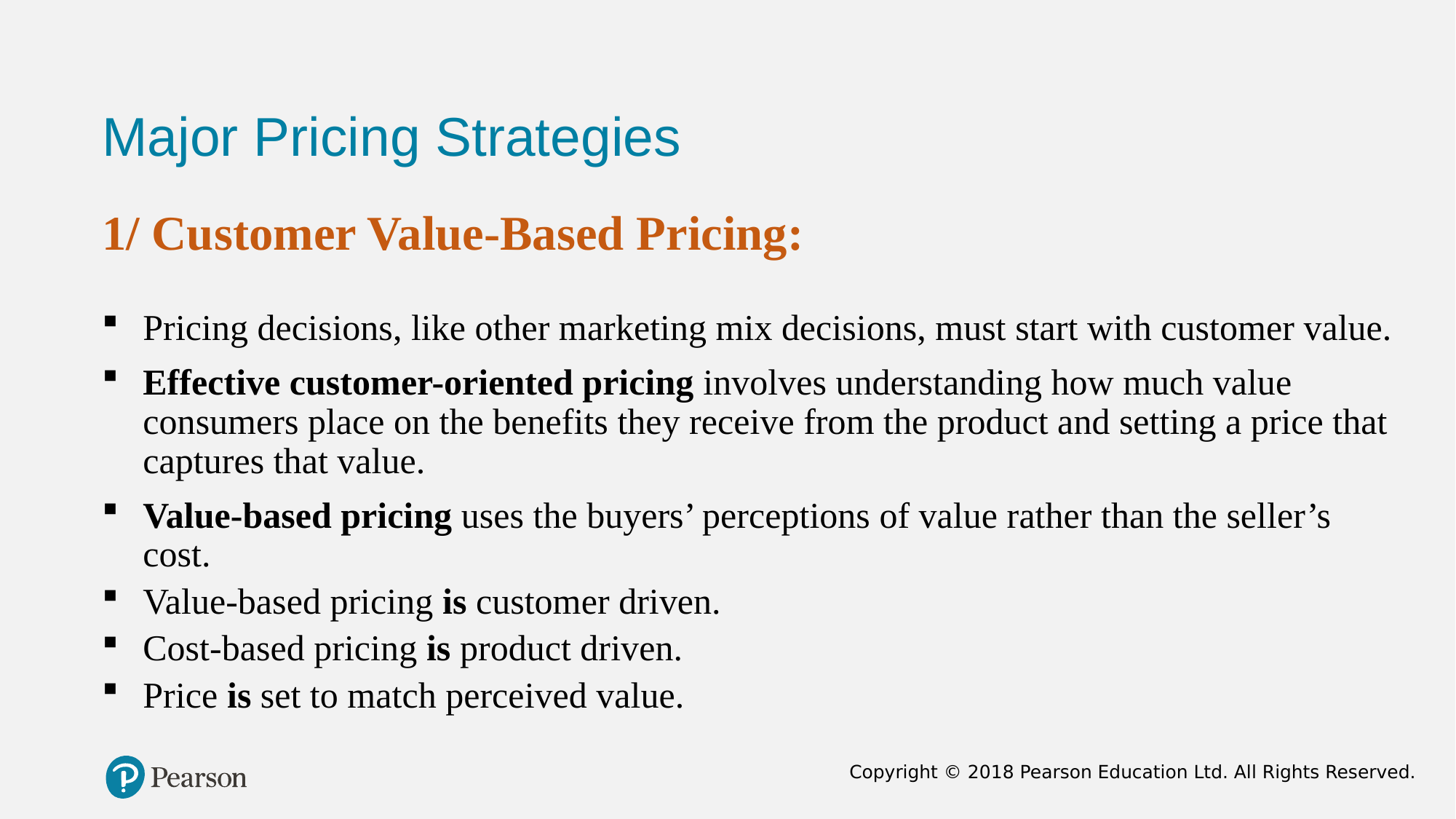

# Major Pricing Strategies
1/ Customer Value-Based Pricing:

Pricing decisions, like other marketing mix decisions, must start with customer value.
Effective customer-oriented pricing involves understanding how much value consumers place on the benefits they receive from the product and setting a price that captures that value.
Value-based pricing uses the buyers’ perceptions of value rather than the seller’s cost.
Value-based pricing is customer driven.
Cost-based pricing is product driven.
Price is set to match perceived value.